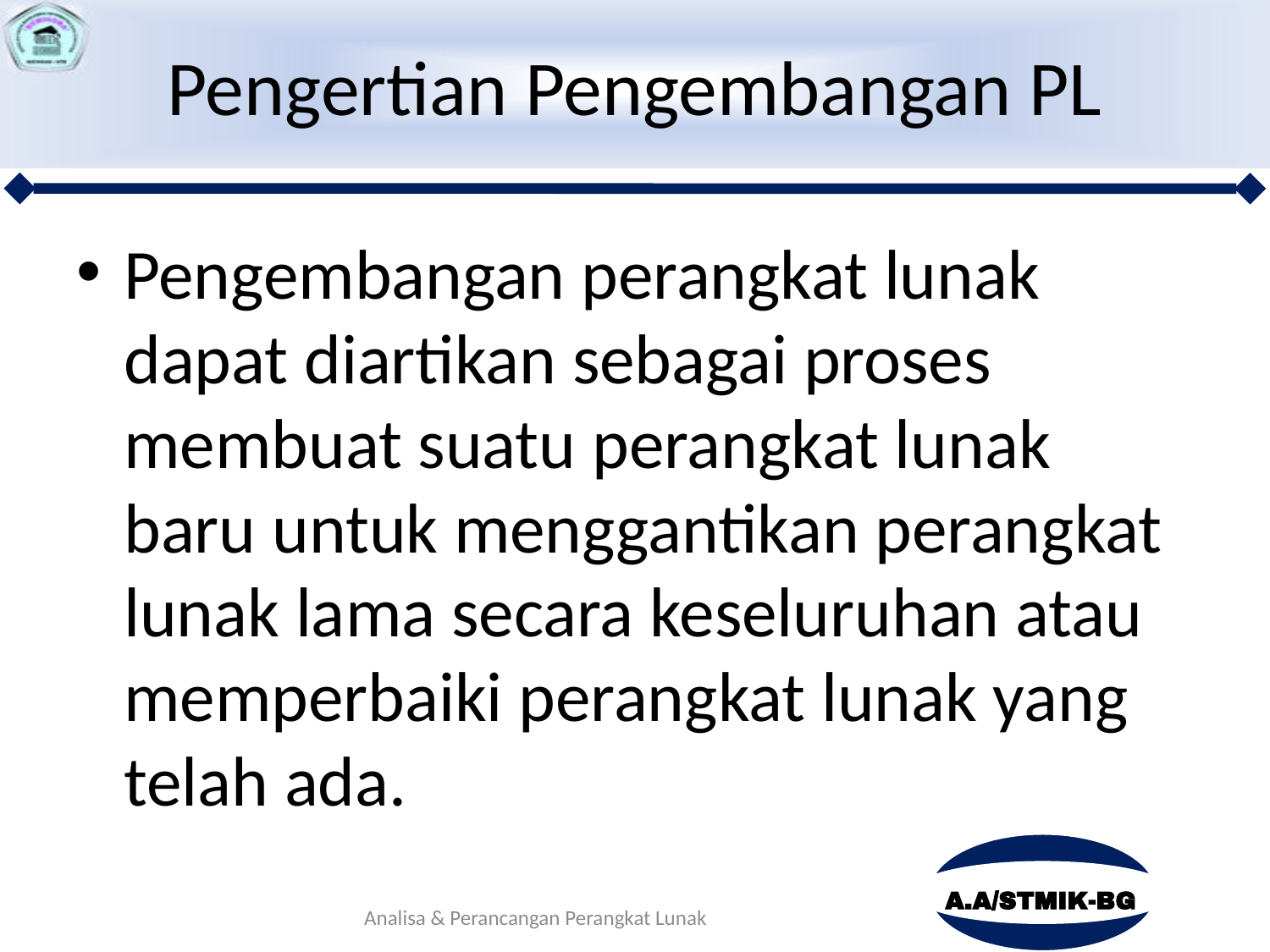

# Pengertian Pengembangan PL
Pengembangan perangkat lunak dapat diartikan sebagai proses membuat suatu perangkat lunak baru untuk menggantikan perangkat lunak lama secara keseluruhan atau memperbaiki perangkat lunak yang telah ada.

Analisa & Perancangan Perangkat Lunak